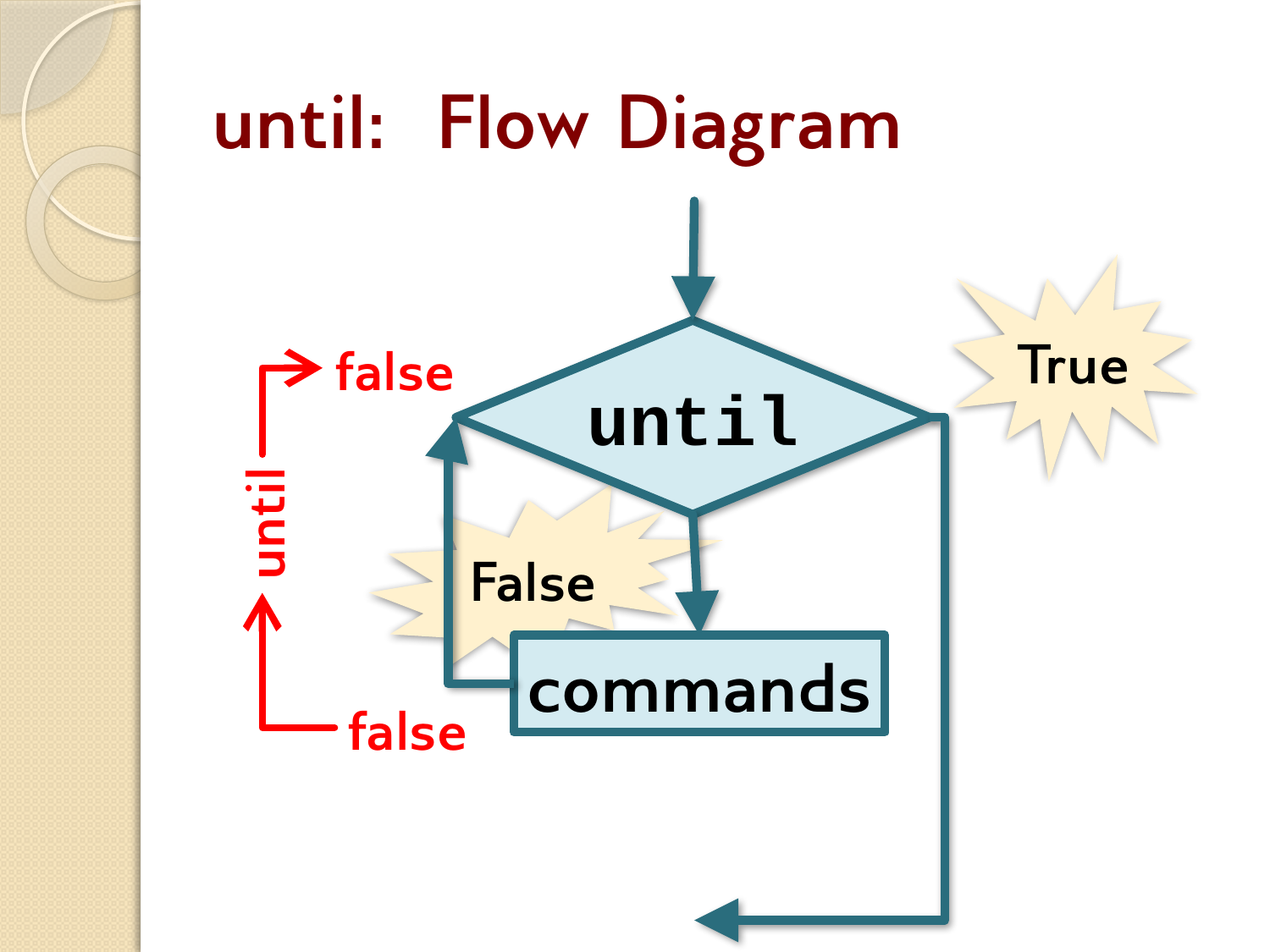

# until:  Flow Diagram

True
until
false
until
false
False
commands